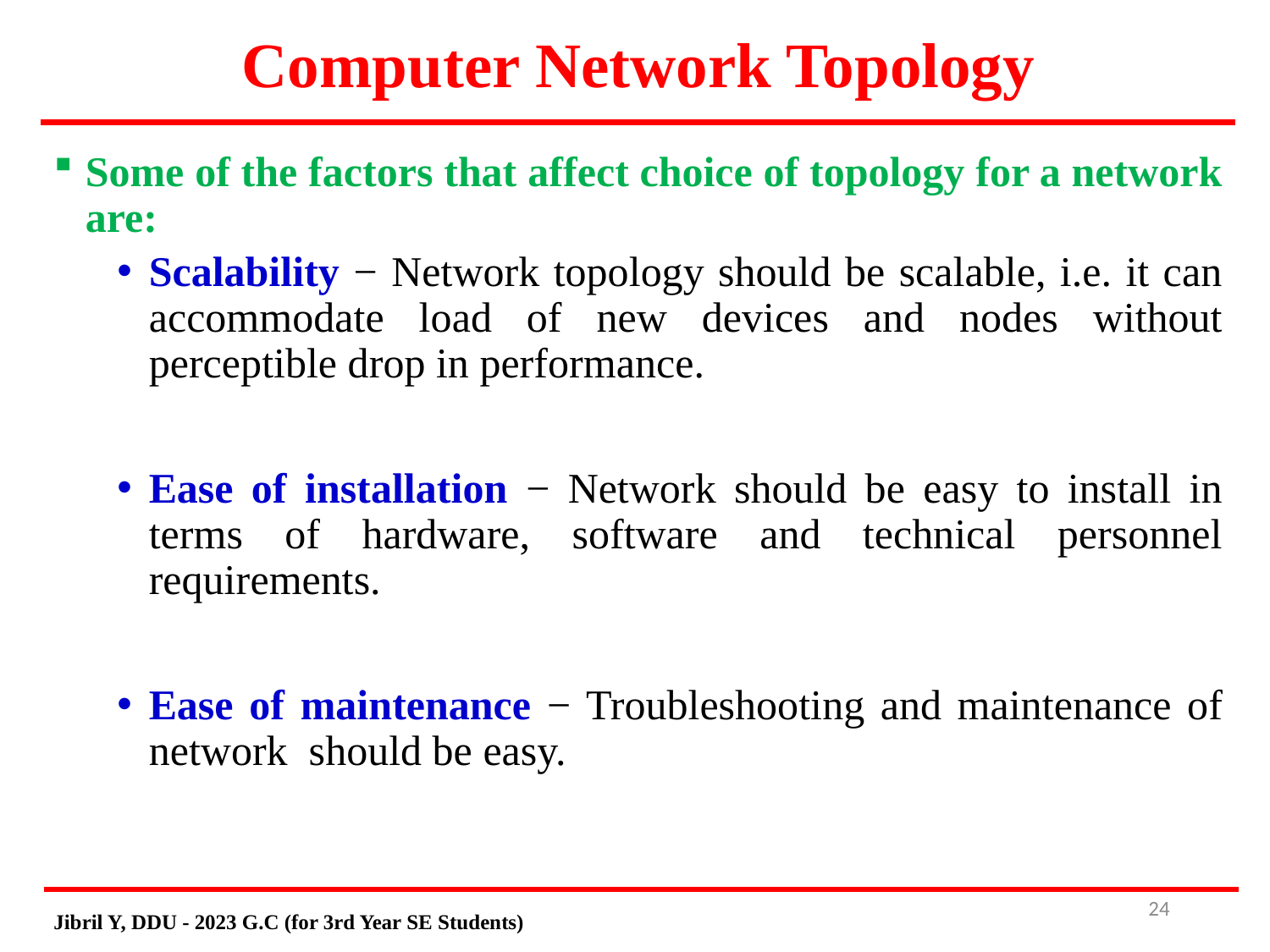

# Computer Network Topology
Some of the factors that affect choice of topology for a network are:
Scalability − Network topology should be scalable, i.e. it can accommodate load of new devices and nodes without perceptible drop in performance.

Ease of installation − Network should be easy to install in terms of hardware, software and technical personnel requirements.

Ease of maintenance − Troubleshooting and maintenance of network  should be easy.
24
Jibril Y, DDU - 2023 G.C (for 3rd Year SE Students)